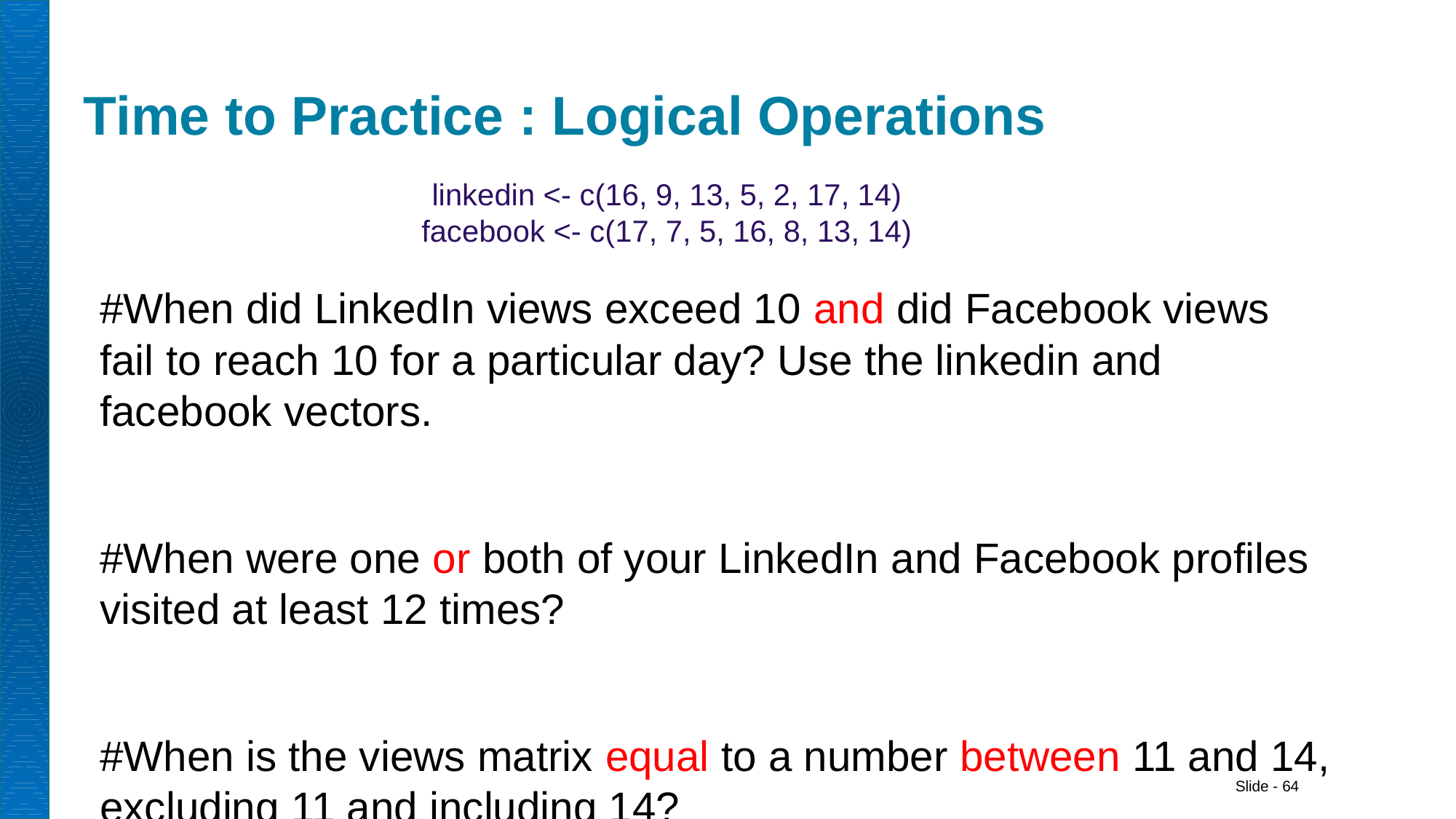

# Time to Practice : Logical Operations
linkedin <- c(16, 9, 13, 5, 2, 17, 14)
facebook <- c(17, 7, 5, 16, 8, 13, 14)
#When did LinkedIn views exceed 10 and did Facebook views fail to reach 10 for a particular day? Use the linkedin and facebook vectors.

#When were one or both of your LinkedIn and Facebook profiles visited at least 12 times?

#When is the views matrix equal to a number between 11 and 14, excluding 11 and including 14?